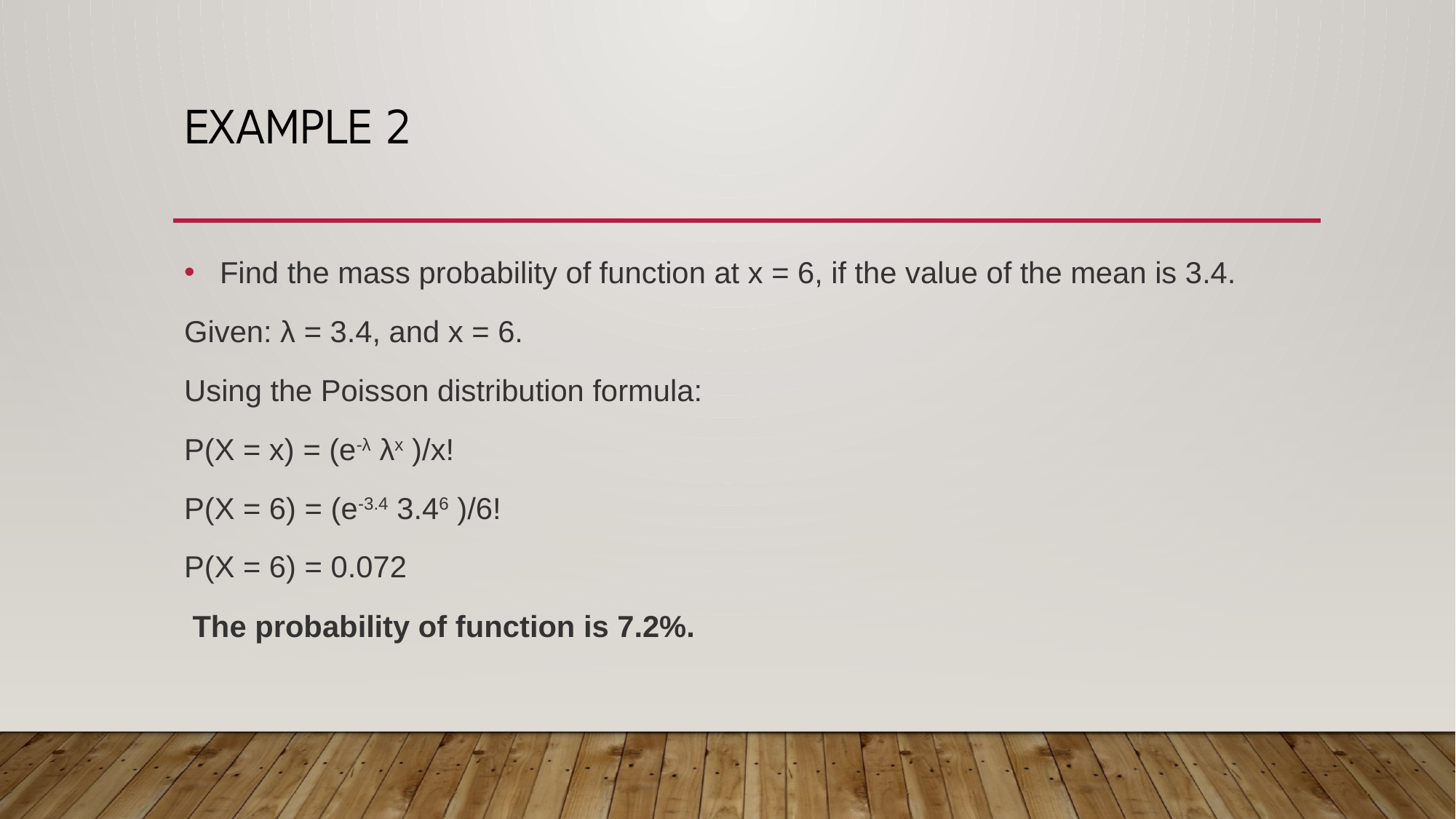

# EXAMPLE 2
 Find the mass probability of function at x = 6, if the value of the mean is 3.4.
Given: λ = 3.4, and x = 6.
Using the Poisson distribution formula:
P(X = x) = (e-λ λx )/x!
P(X = 6) = (e-3.4 3.46 )/6!
P(X = 6) = 0.072
 The probability of function is 7.2%.